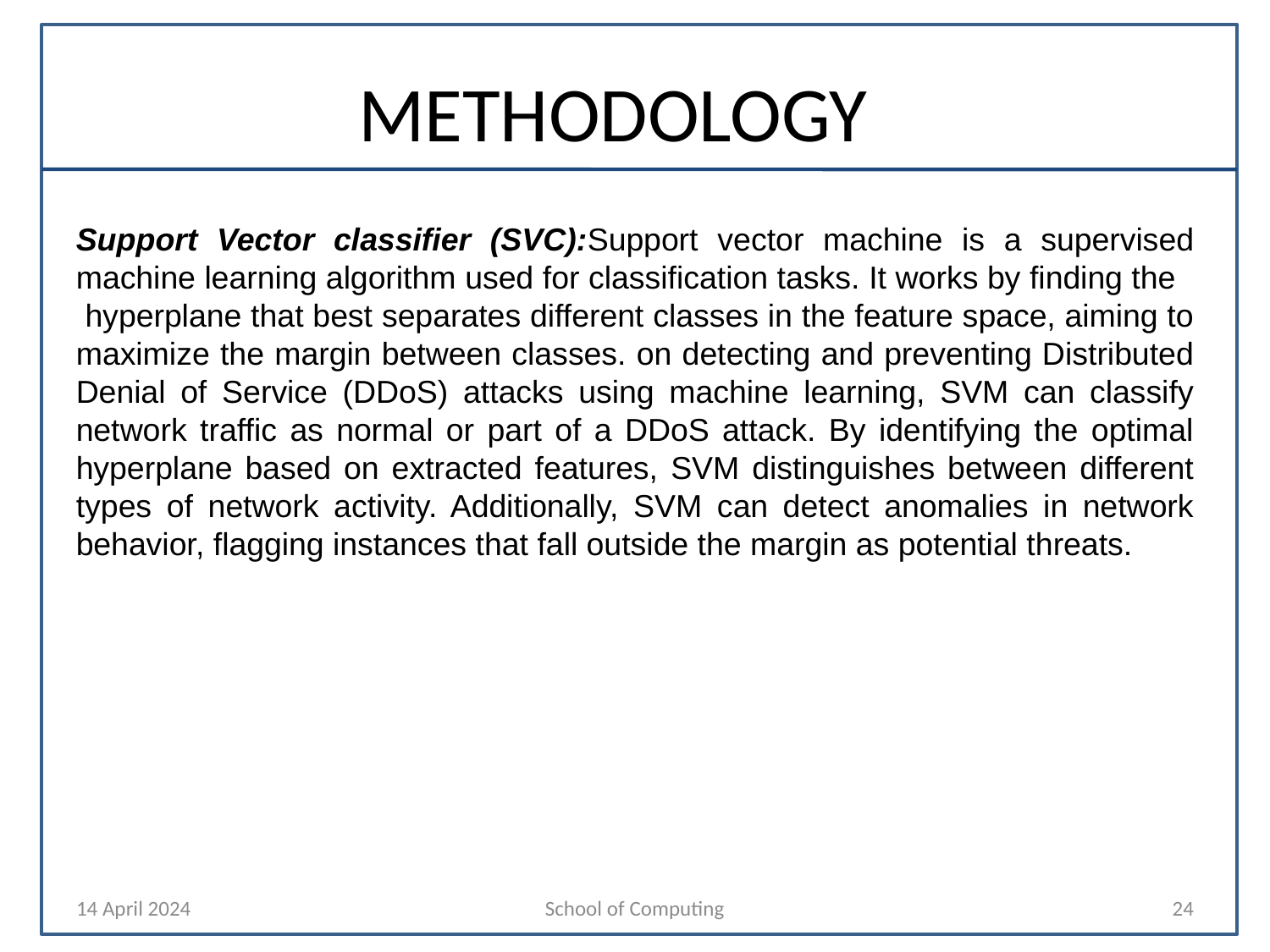

# METHODOLOGY
Support Vector classifier (SVC):Support vector machine is a supervised machine learning algorithm used for classification tasks. It works by finding the    hyperplane that best separates different classes in the feature space, aiming to maximize the margin between classes. on detecting and preventing Distributed Denial of Service (DDoS) attacks using machine learning, SVM can classify network traffic as normal or part of a DDoS attack. By identifying the optimal hyperplane based on extracted features, SVM distinguishes between different types of network activity. Additionally, SVM can detect anomalies in network behavior, flagging instances that fall outside the margin as potential threats.
14 April 2024
School of Computing
24